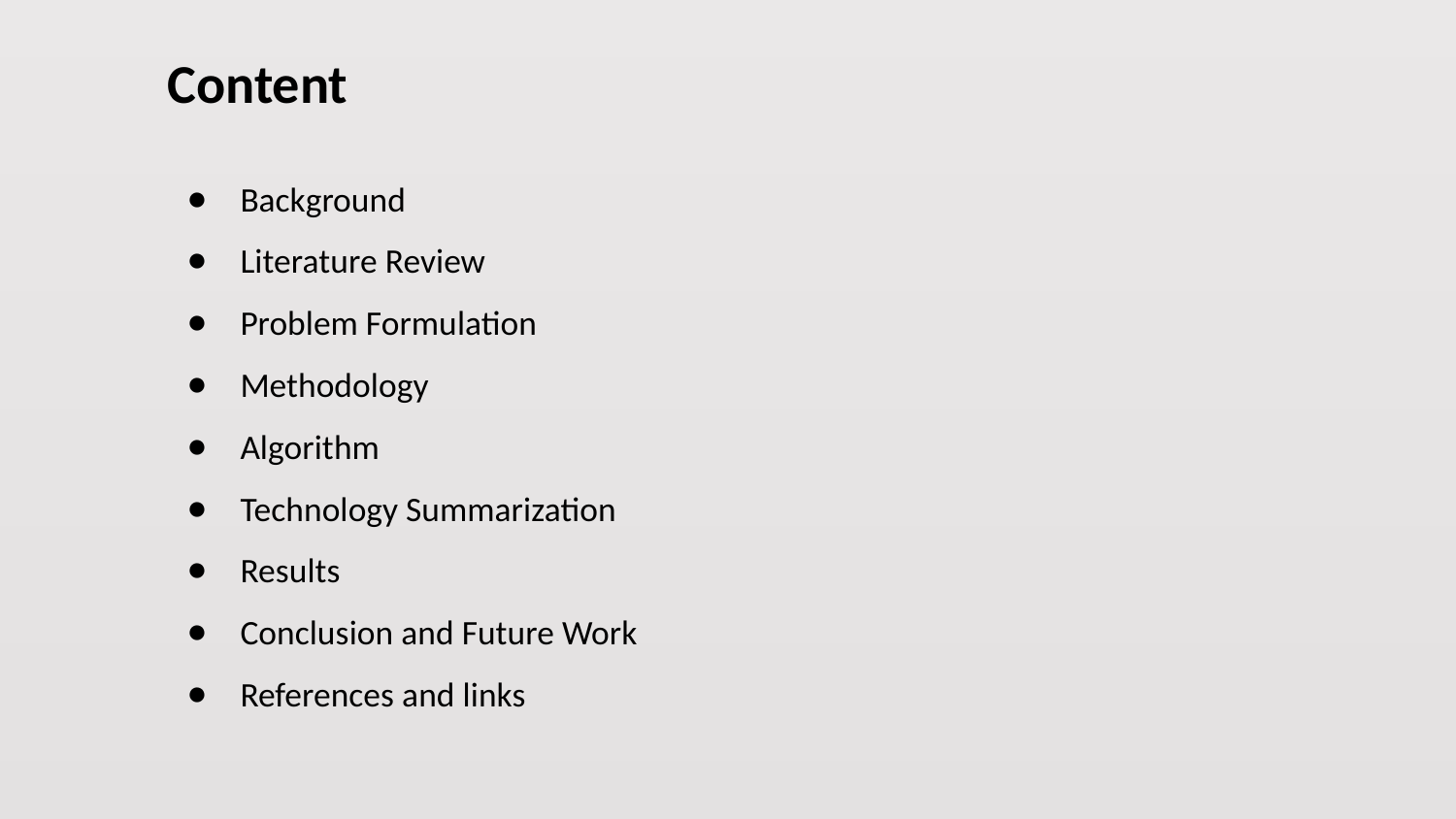

# Content

Background
Literature Review
Problem Formulation
Methodology
Algorithm
Technology Summarization
Results
Conclusion and Future Work
References and links